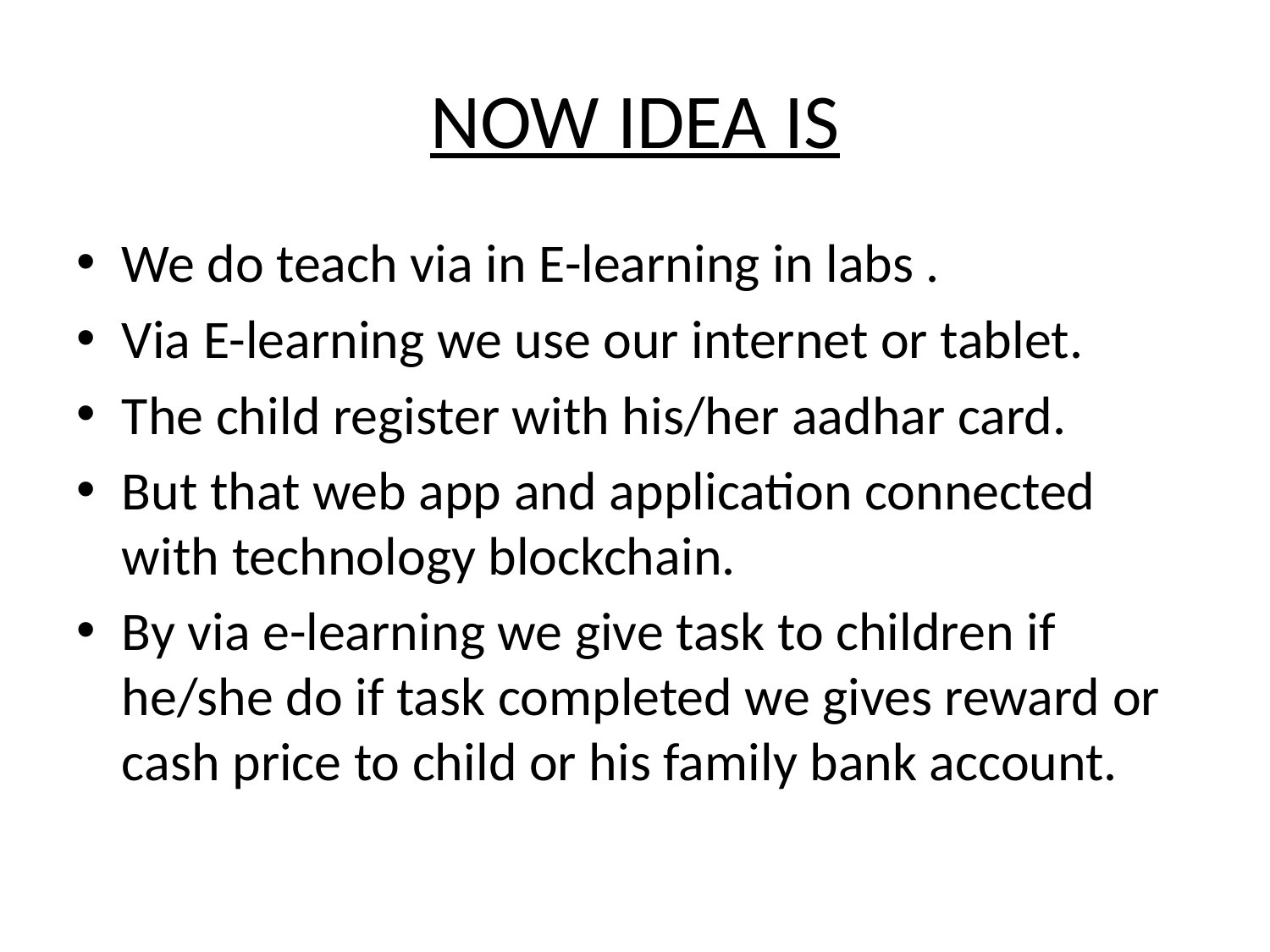

# NOW IDEA IS
We do teach via in E-learning in labs .
Via E-learning we use our internet or tablet.
The child register with his/her aadhar card.
But that web app and application connected with technology blockchain.
By via e-learning we give task to children if he/she do if task completed we gives reward or cash price to child or his family bank account.